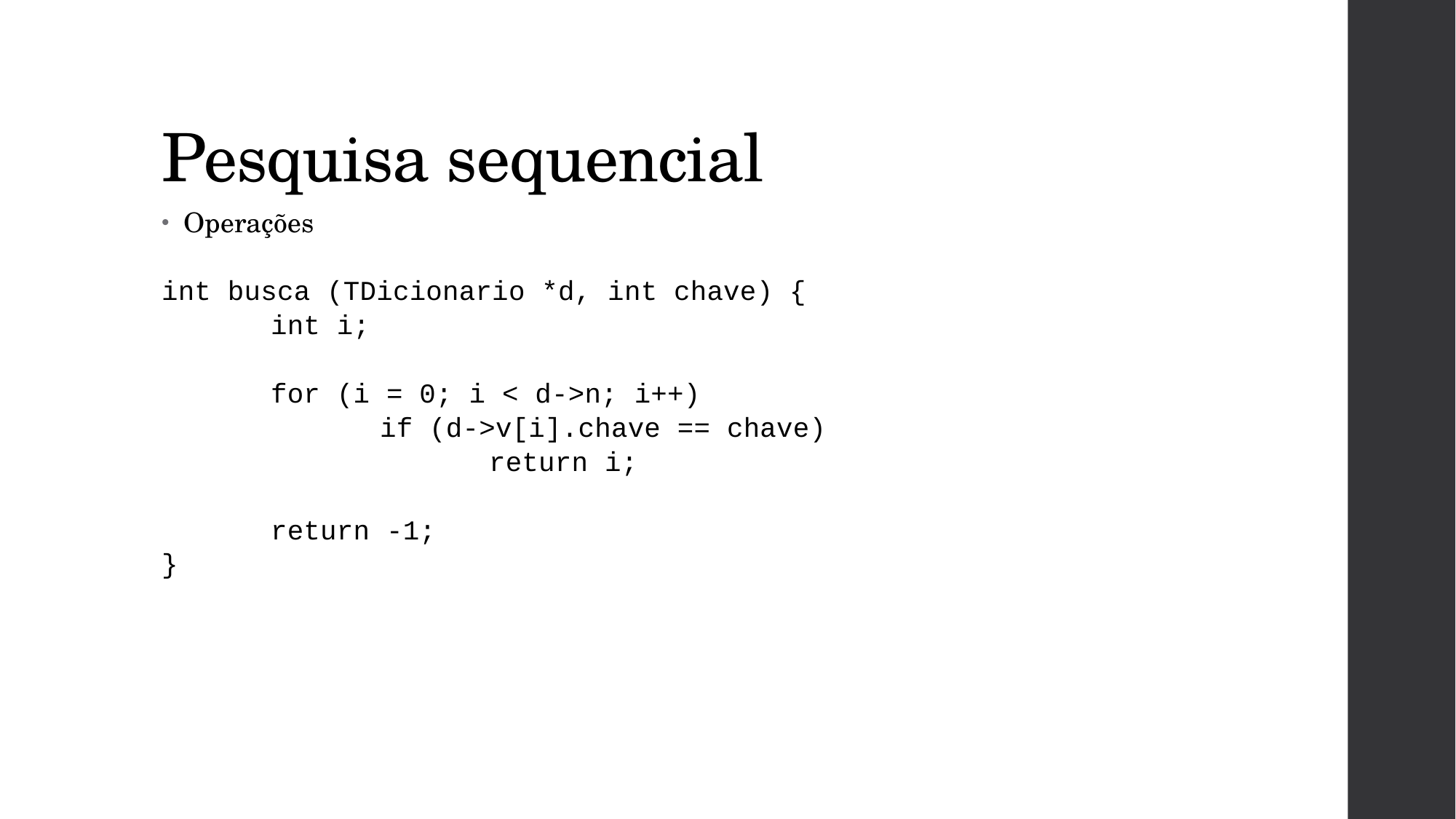

# Pesquisa sequencial
Operações

int busca (TDicionario *d, int chave) {
	int i;

	for (i = 0; i < d->n; i++)
		if (d->v[i].chave == chave)
			return i;

	return -1;
}